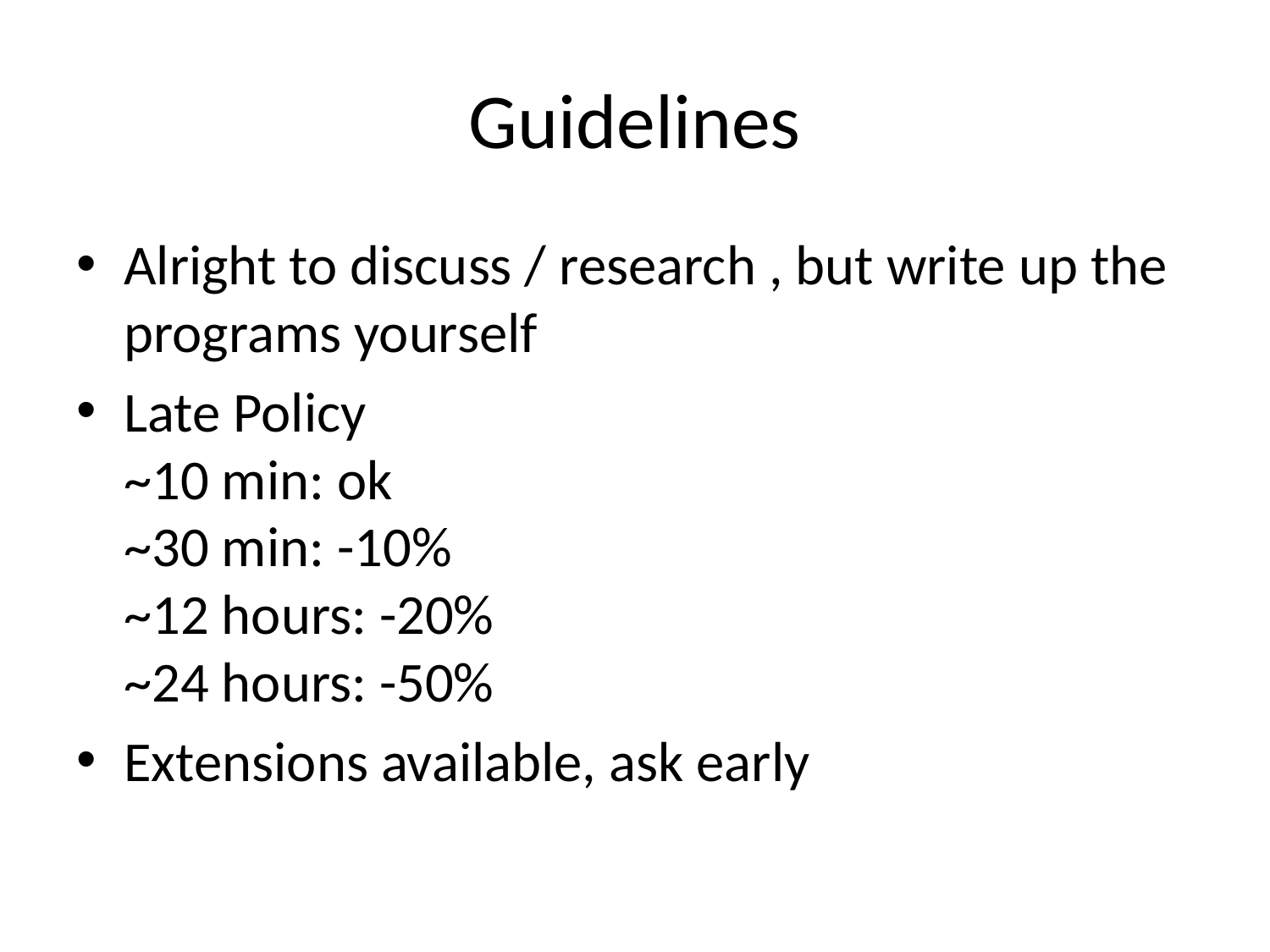

# Guidelines
Alright to discuss / research , but write up the programs yourself
Late Policy
~10 min: ok
~30 min: -10%
~12 hours: -20%
~24 hours: -50%
Extensions available, ask early